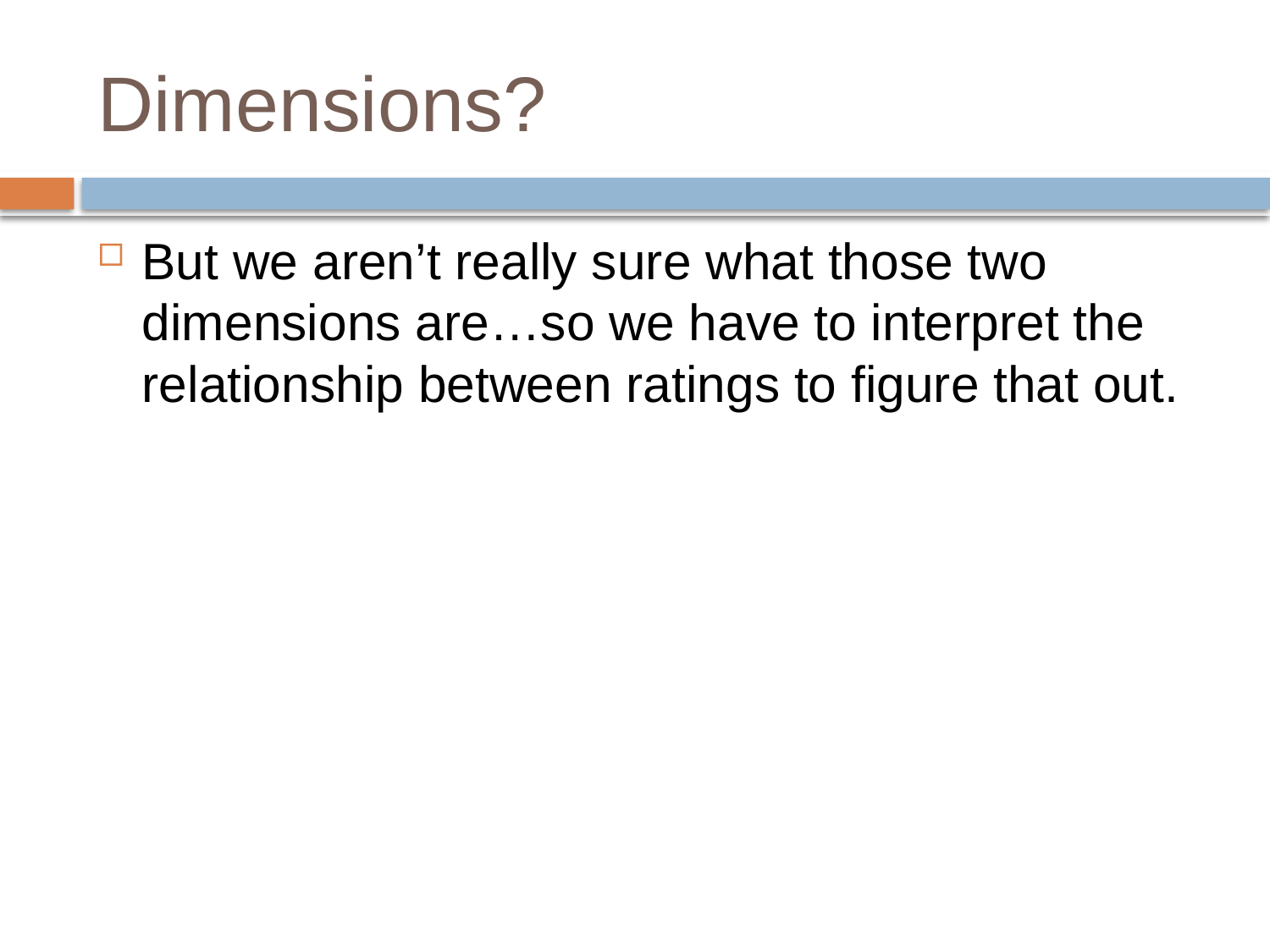

# Dimensions?
But we aren’t really sure what those two dimensions are…so we have to interpret the relationship between ratings to figure that out.